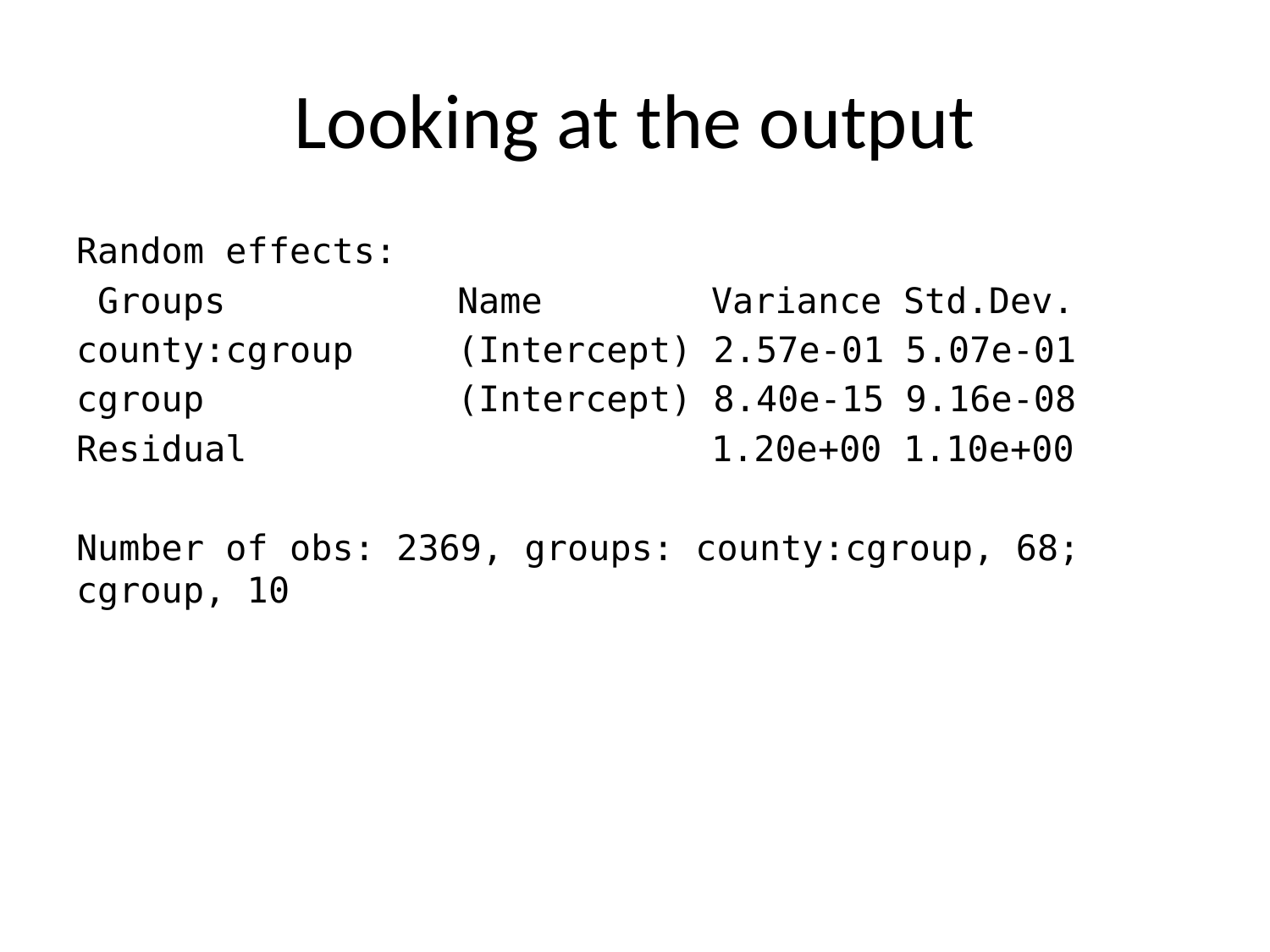

# Looking at the output
Random effects:
 Groups 		Name 		Variance Std.Dev.
county:cgroup 	(Intercept) 2.57e-01 5.07e-01
cgroup 		(Intercept) 8.40e-15 9.16e-08
Residual 				1.20e+00 1.10e+00

Number of obs: 2369, groups: county:cgroup, 68; cgroup, 10